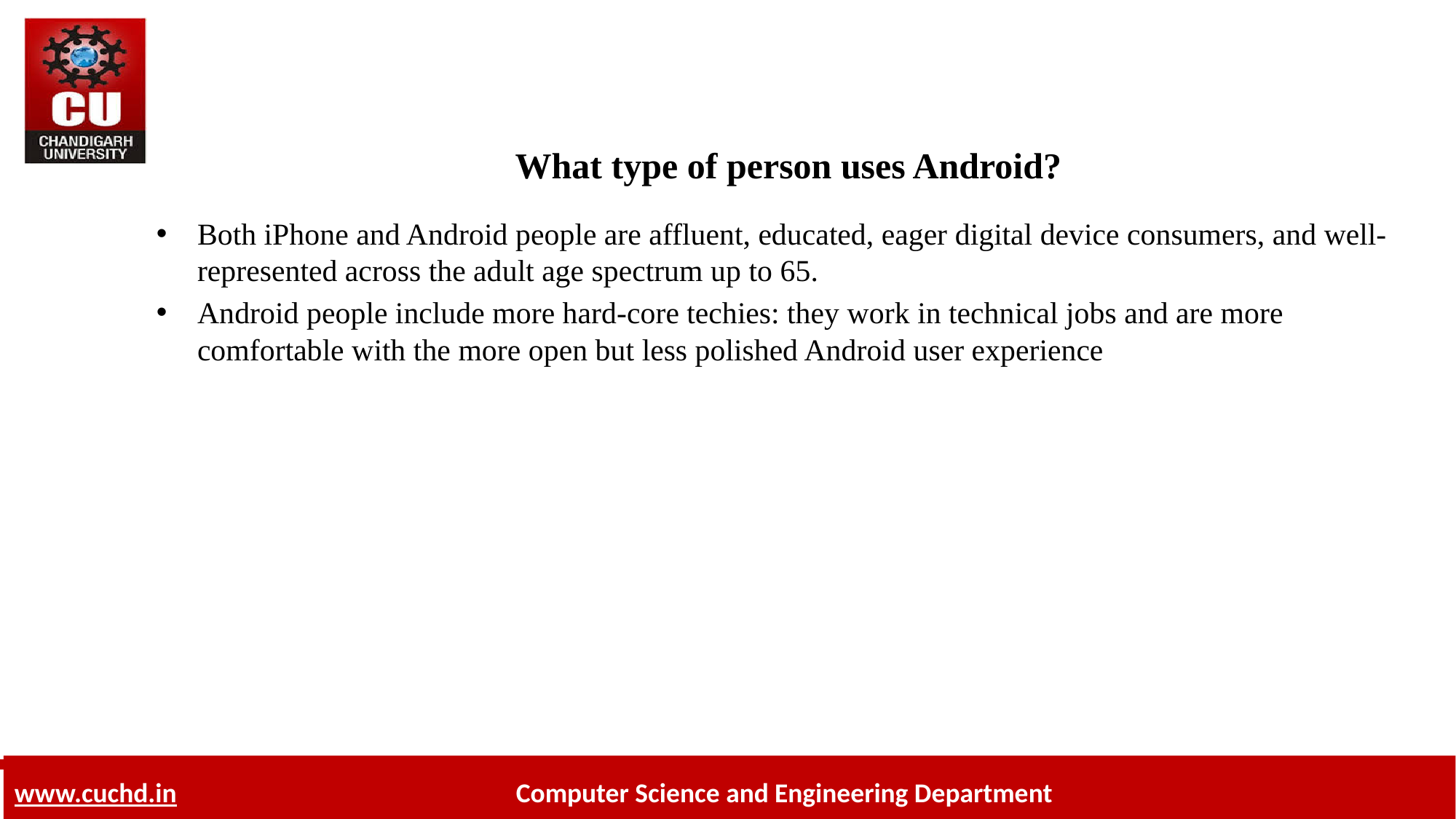

# What type of person uses Android?
Both iPhone and Android people are affluent, educated, eager digital device consumers, and well-represented across the adult age spectrum up to 65.
Android people include more hard-core techies: they work in technical jobs and are more comfortable with the more open but less polished Android user experience